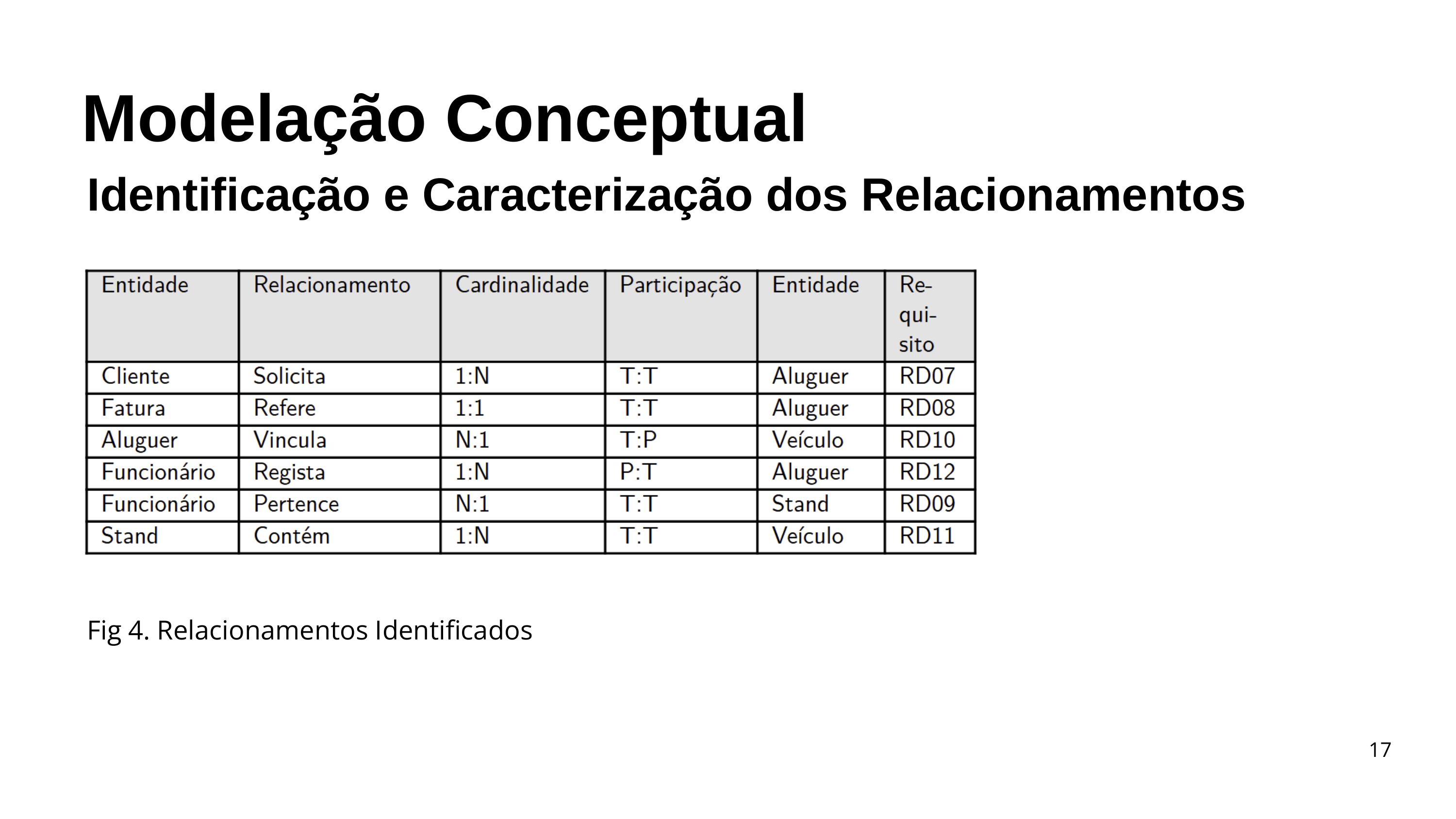

Modelação Conceptual
Identificação e Caracterização dos Relacionamentos

Fig 4. Relacionamentos Identificados
17